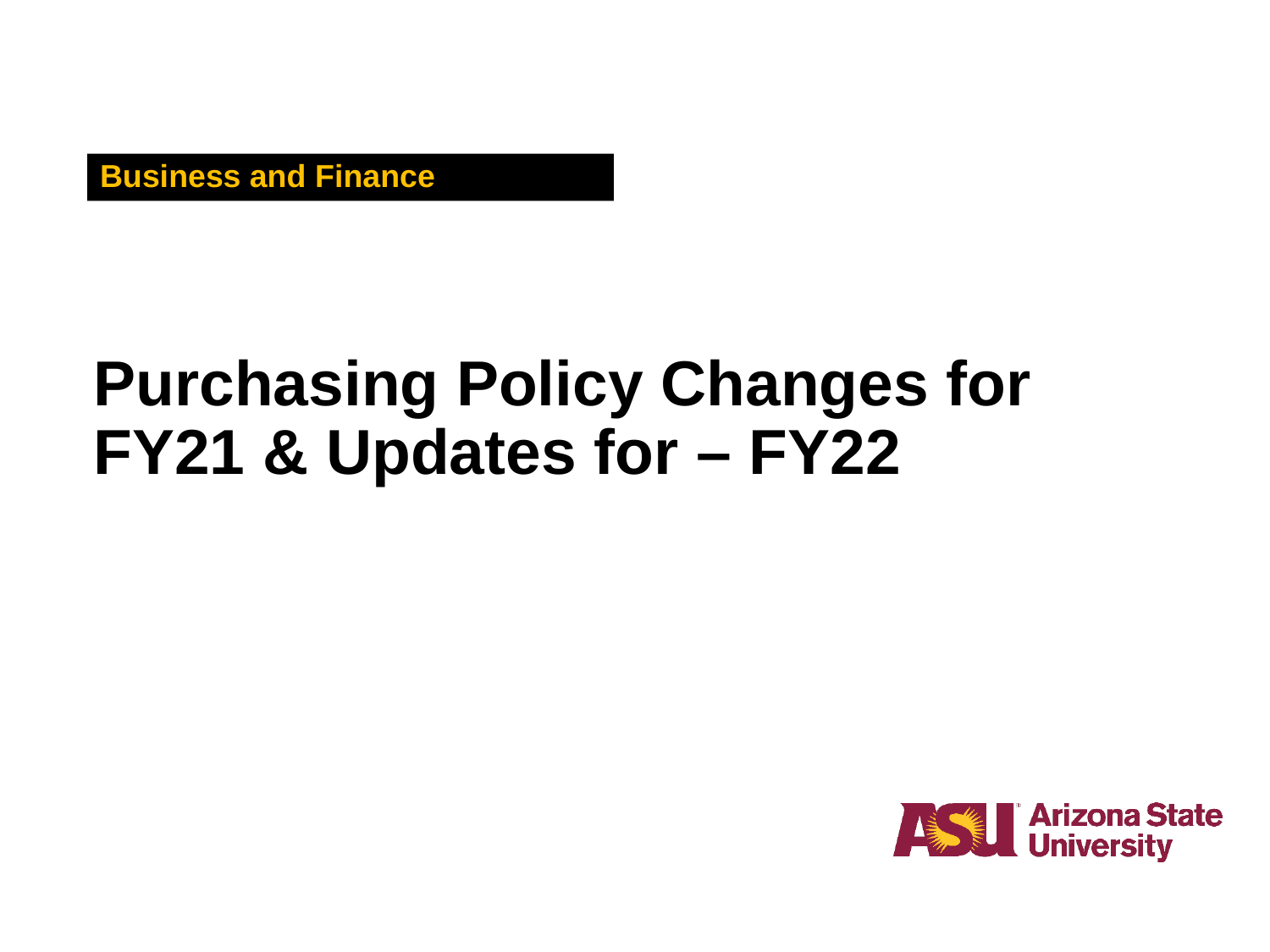

Business and Finance
# Purchasing Policy Changes for FY21 & Updates for – FY22